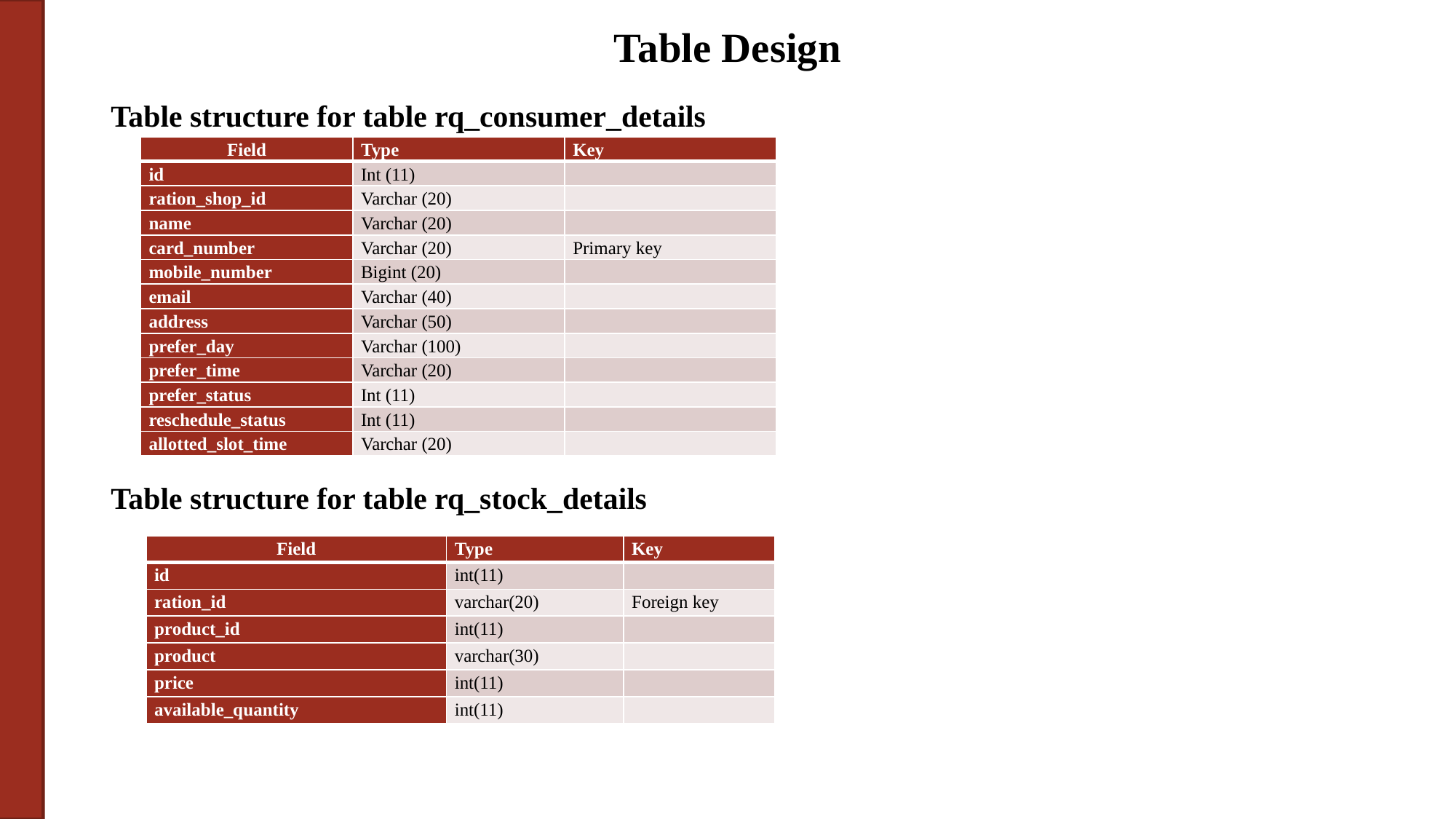

# Table Design
Table structure for table rq_consumer_details

Table structure for table rq_stock_details

| Field | Type | Key |
| --- | --- | --- |
| id | Int (11) |  |
| ration\_shop\_id | Varchar (20) |  |
| name | Varchar (20) |  |
| card\_number | Varchar (20) | Primary key |
| mobile\_number | Bigint (20) |  |
| email | Varchar (40) |  |
| address | Varchar (50) |  |
| prefer\_day | Varchar (100) |  |
| prefer\_time | Varchar (20) |  |
| prefer\_status | Int (11) |  |
| reschedule\_status | Int (11) |  |
| allotted\_slot\_time | Varchar (20) |  |
| Field | Type | Key |
| --- | --- | --- |
| id | int(11) |  |
| ration\_id | varchar(20) | Foreign key |
| product\_id | int(11) |  |
| product | varchar(30) |  |
| price | int(11) |  |
| available\_quantity | int(11) |  |